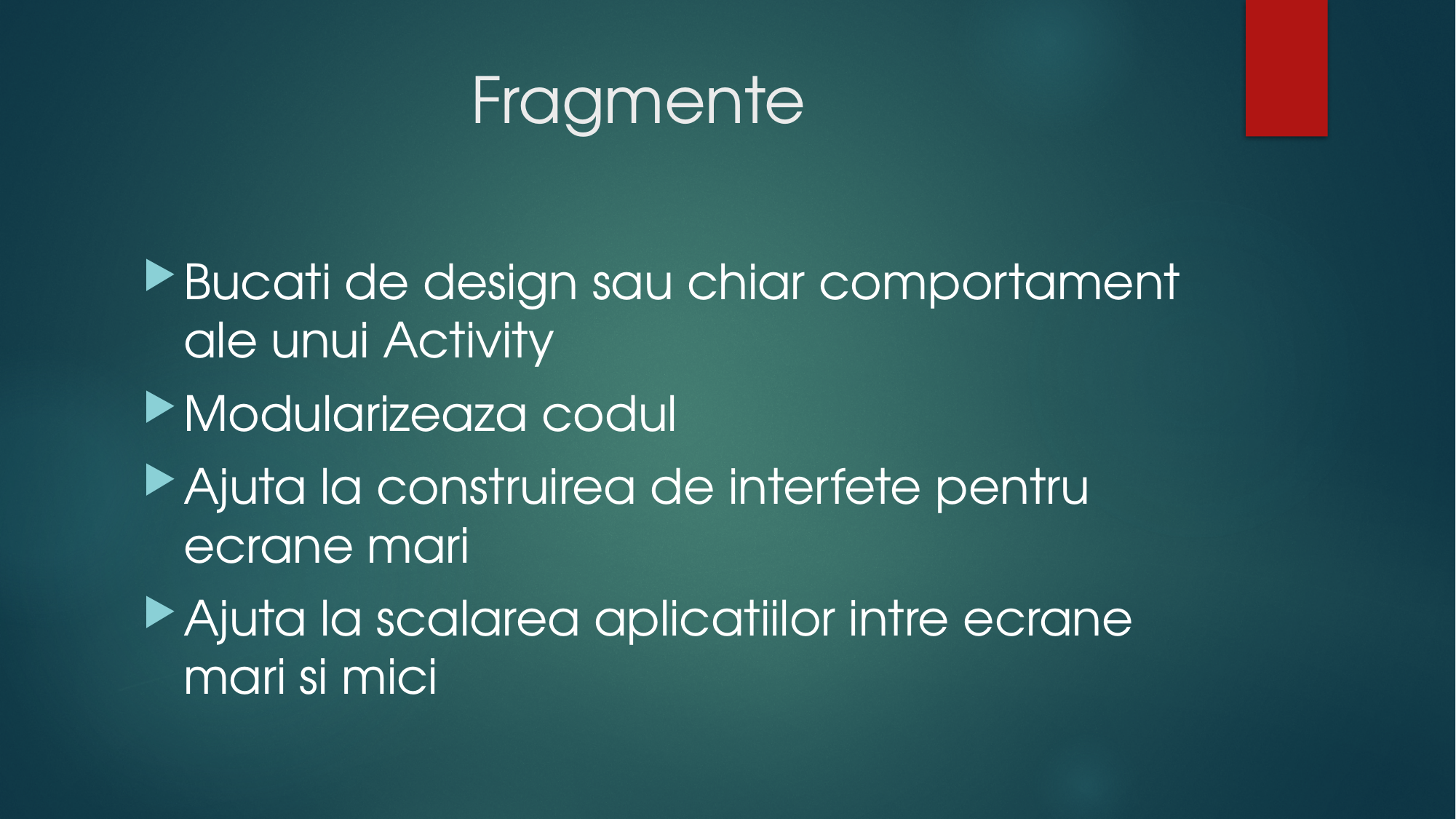

# Fragmente
Bucati de design sau chiar comportament ale unui Activity
Modularizeaza codul
Ajuta la construirea de interfete pentru ecrane mari
Ajuta la scalarea aplicatiilor intre ecrane mari si mici